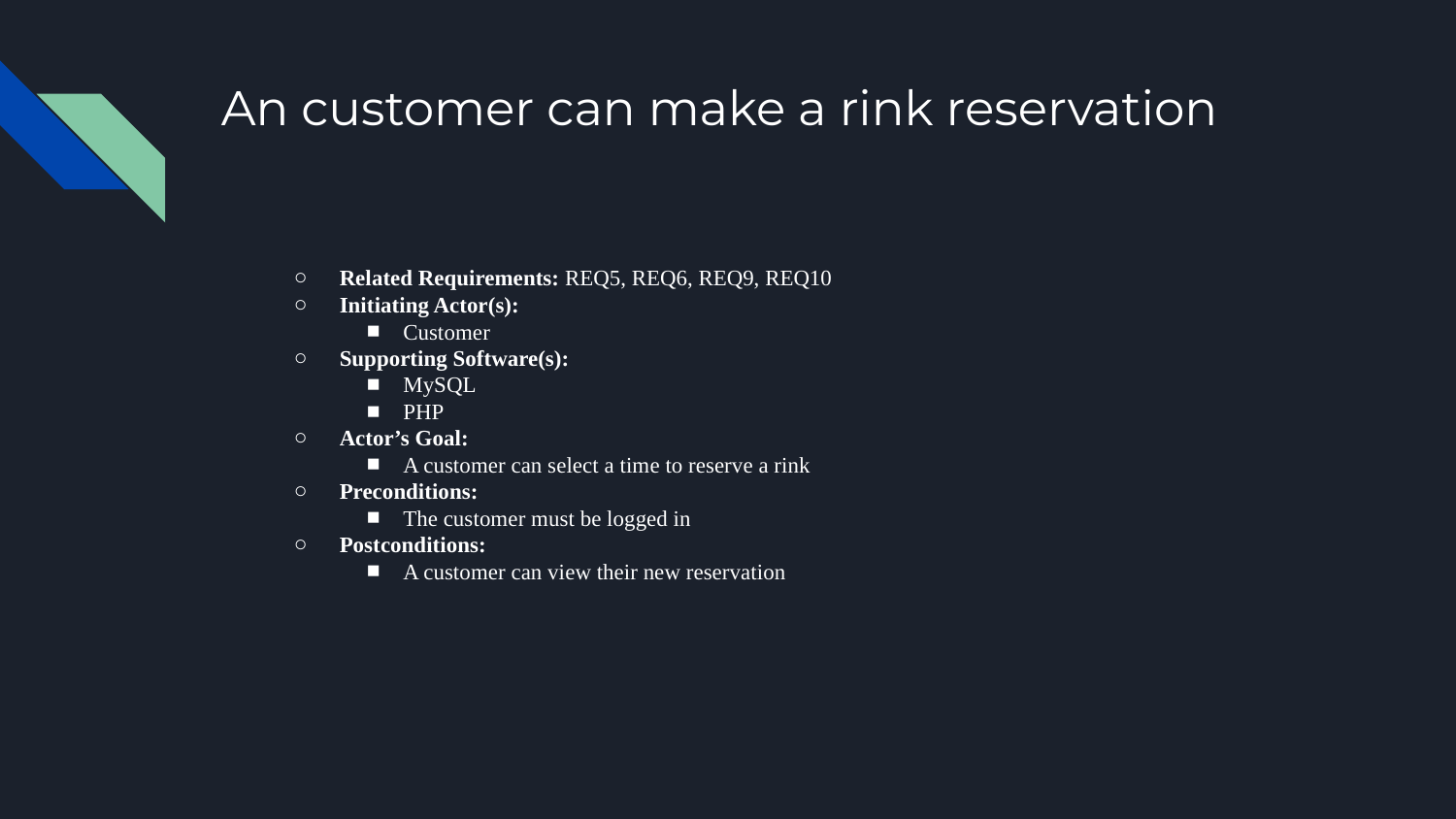

# An customer can make a rink reservation
Related Requirements: REQ5, REQ6, REQ9, REQ10
Initiating Actor(s):
Customer
Supporting Software(s):
MySQL
PHP
Actor’s Goal:
A customer can select a time to reserve a rink
Preconditions:
The customer must be logged in
Postconditions:
A customer can view their new reservation